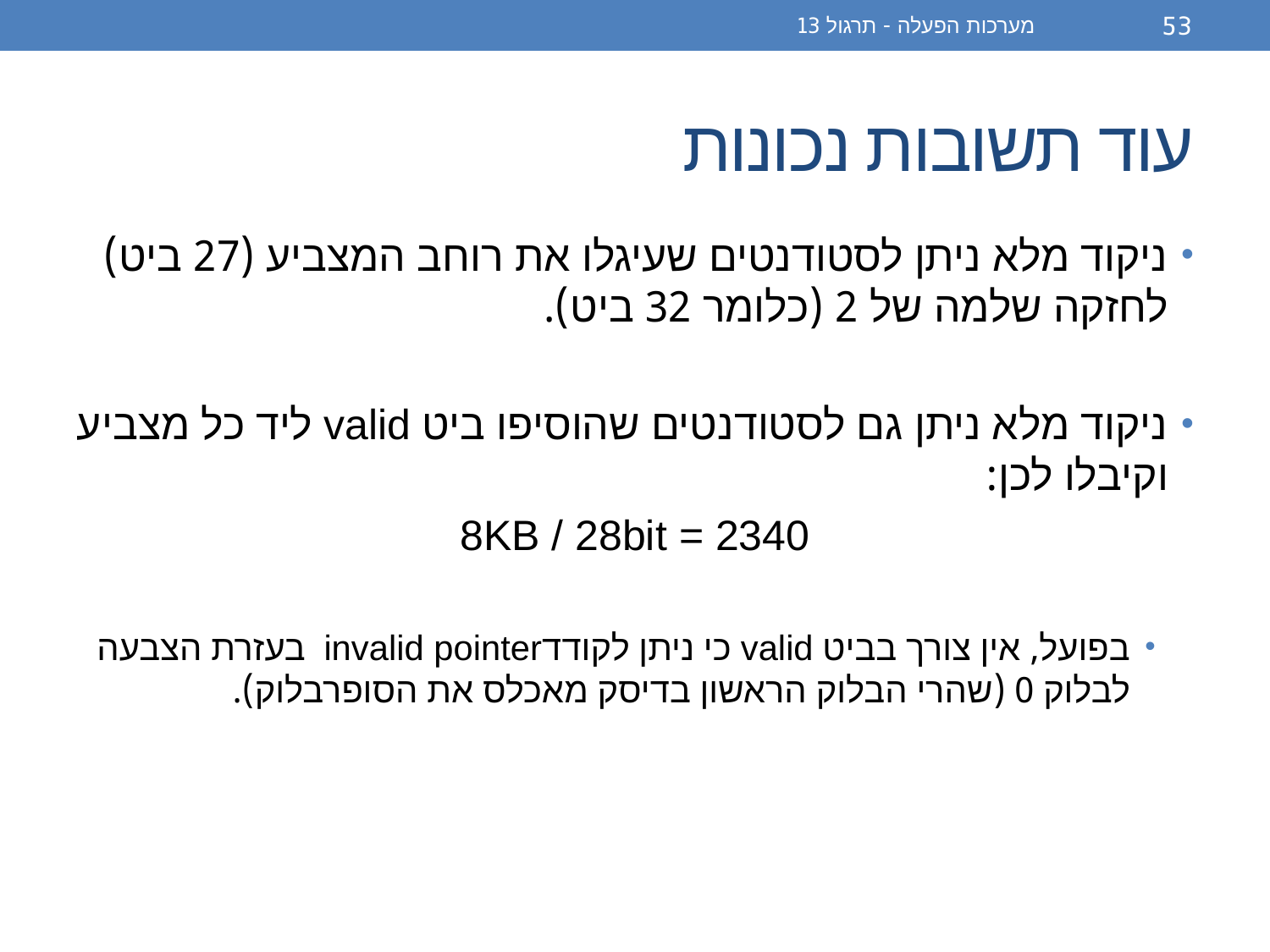

מערכות הפעלה - תרגול 13
53
# עוד תשובות נכונות
ניקוד מלא ניתן לסטודנטים שעיגלו את רוחב המצביע (27 ביט) לחזקה שלמה של 2 (כלומר 32 ביט).

ניקוד מלא ניתן גם לסטודנטים שהוסיפו ביט valid ליד כל מצביע וקיבלו לכן:
8KB / 28bit = 2340

בפועל, אין צורך בביט valid כי ניתן לקודדinvalid pointer  בעזרת הצבעה לבלוק 0 (שהרי הבלוק הראשון בדיסק מאכלס את הסופרבלוק).